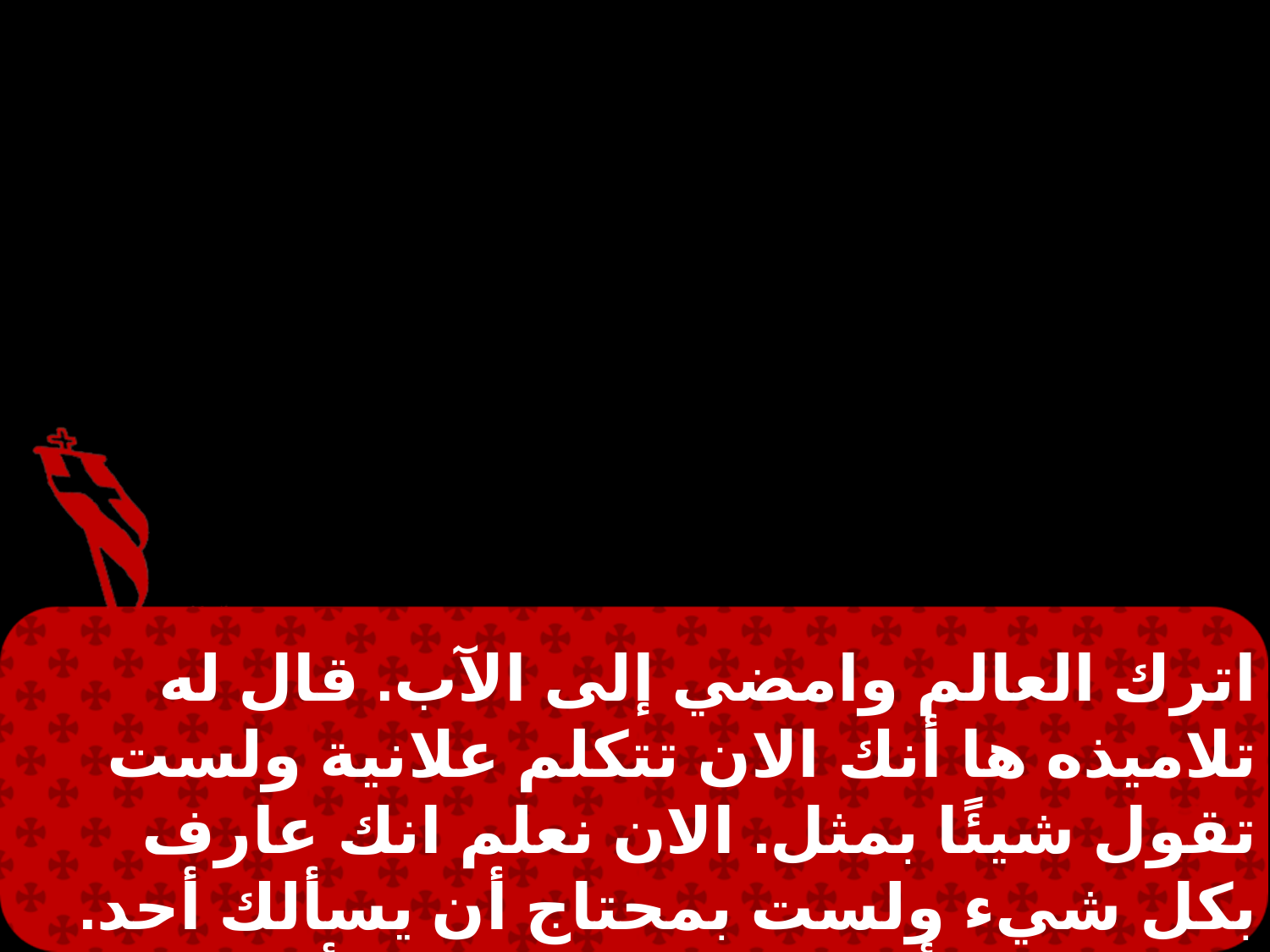

اترك العالم وامضي إلى الآب. قال له تلاميذه ها أنك الان تتكلم علانية ولست تقول شيئًا بمثل. الان نعلم انك عارف بكل شيء ولست بمحتاج أن يسألك أحد. بهذا نؤمن أنك من الله خرجت. أجابهم